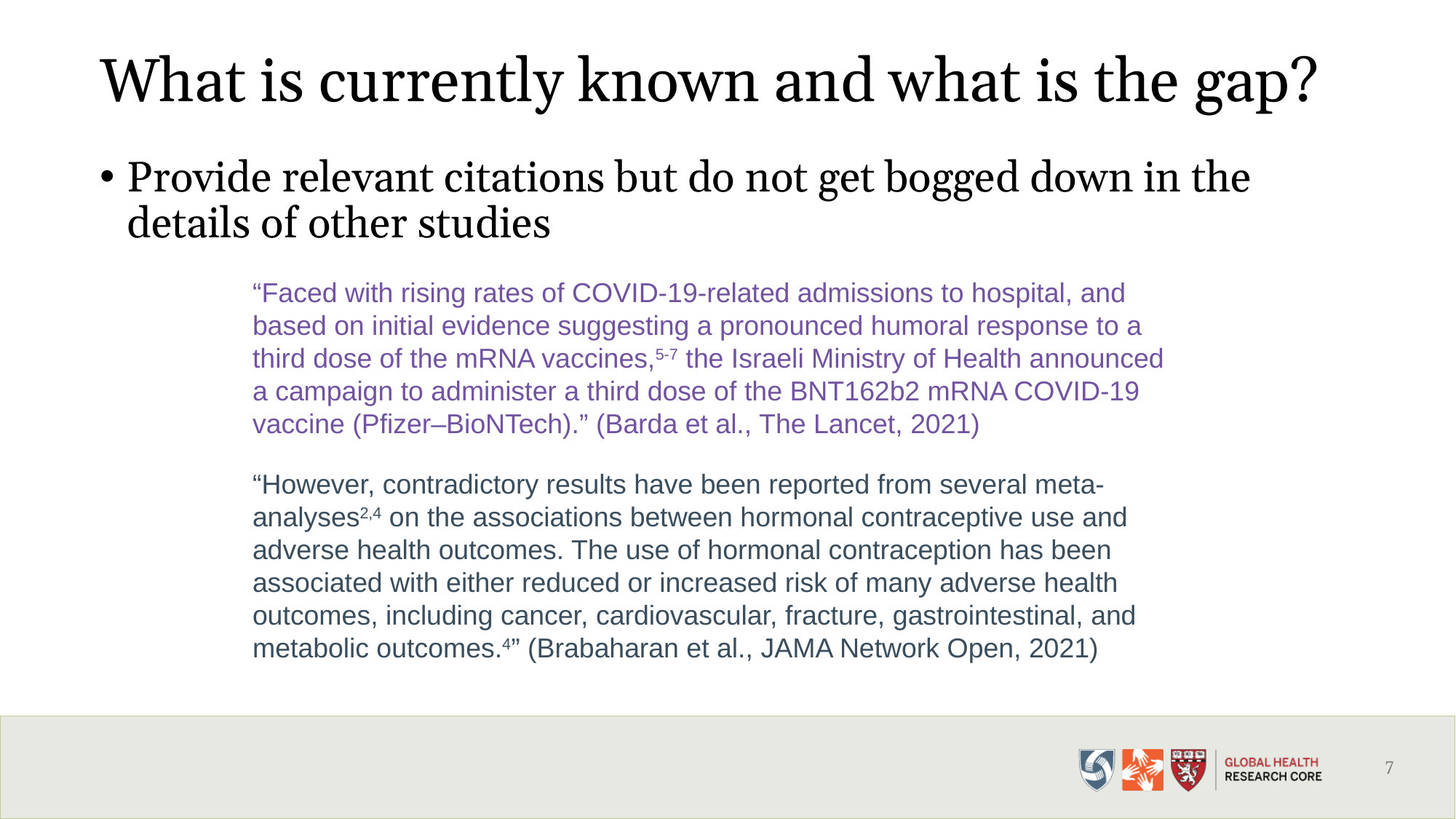

# What is currently known and what is the gap?
Provide relevant citations but do not get bogged down in the details of other studies
7
“Faced with rising rates of COVID-19-related admissions to hospital, and based on initial evidence suggesting a pronounced humoral response to a third dose of the mRNA vaccines,5-7 the Israeli Ministry of Health announced a campaign to administer a third dose of the BNT162b2 mRNA COVID-19 vaccine (Pfizer–BioNTech).” (Barda et al., The Lancet, 2021)
“However, contradictory results have been reported from several meta-analyses2,4 on the associations between hormonal contraceptive use and adverse health outcomes. The use of hormonal contraception has been associated with either reduced or increased risk of many adverse health outcomes, including cancer, cardiovascular, fracture, gastrointestinal, and metabolic outcomes.4” (Brabaharan et al., JAMA Network Open, 2021)